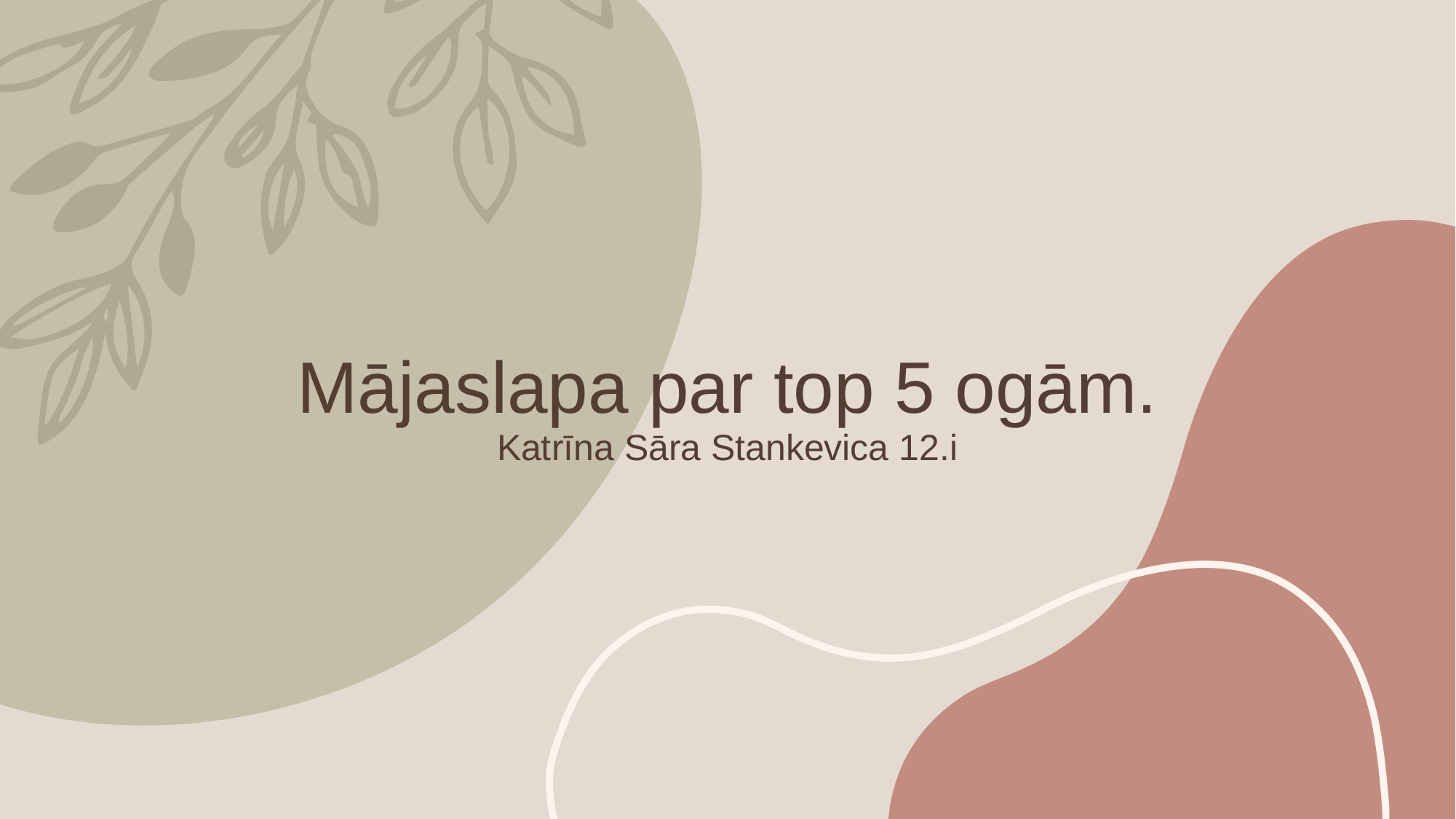

# Mājaslapa par top 5 ogām. Katrīna Sāra Stankevica 12.i